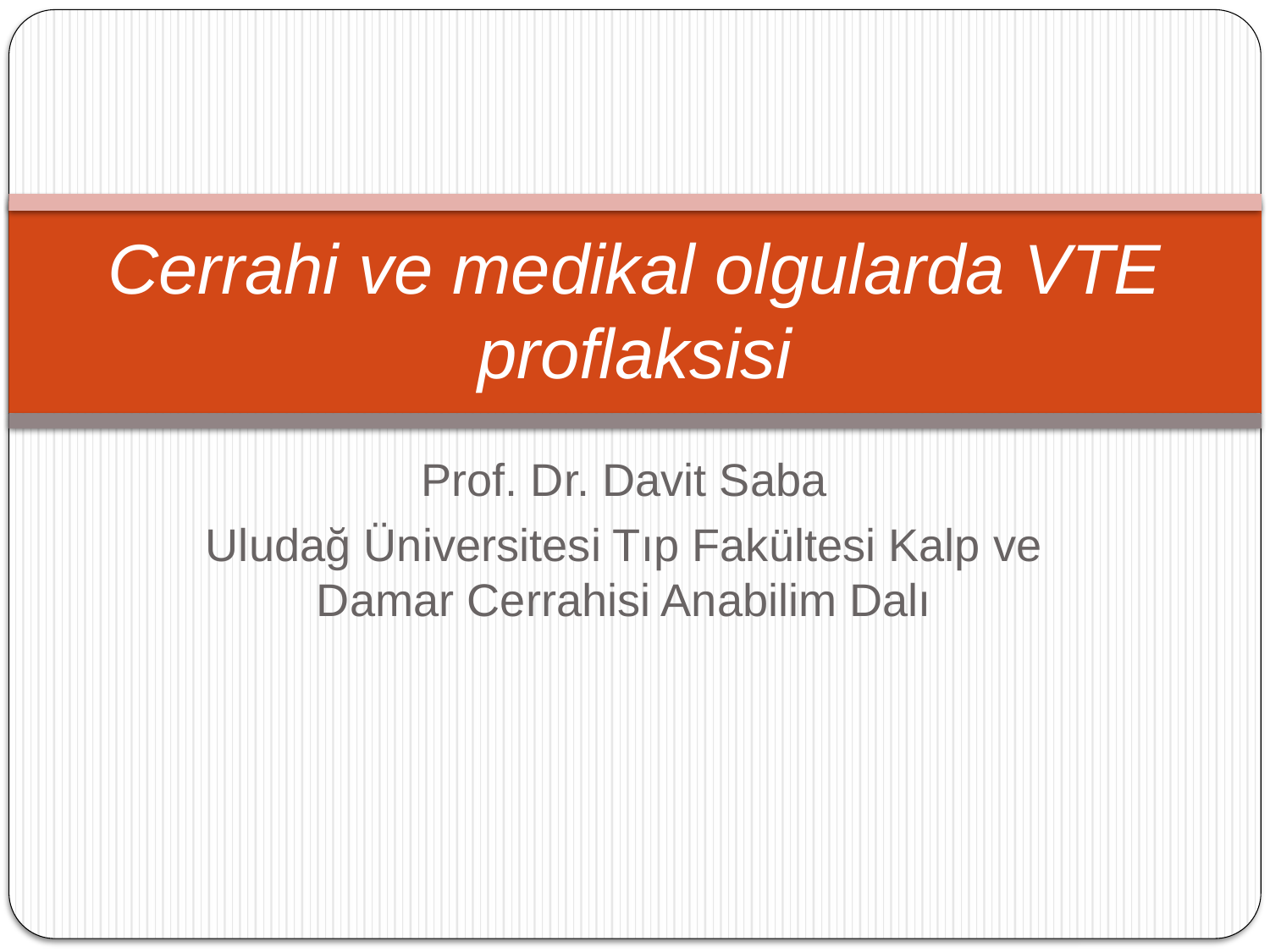

# Cerrahi ve medikal olgularda VTE proflaksisi
Prof. Dr. Davit Saba
Uludağ Üniversitesi Tıp Fakültesi Kalp ve Damar Cerrahisi Anabilim Dalı